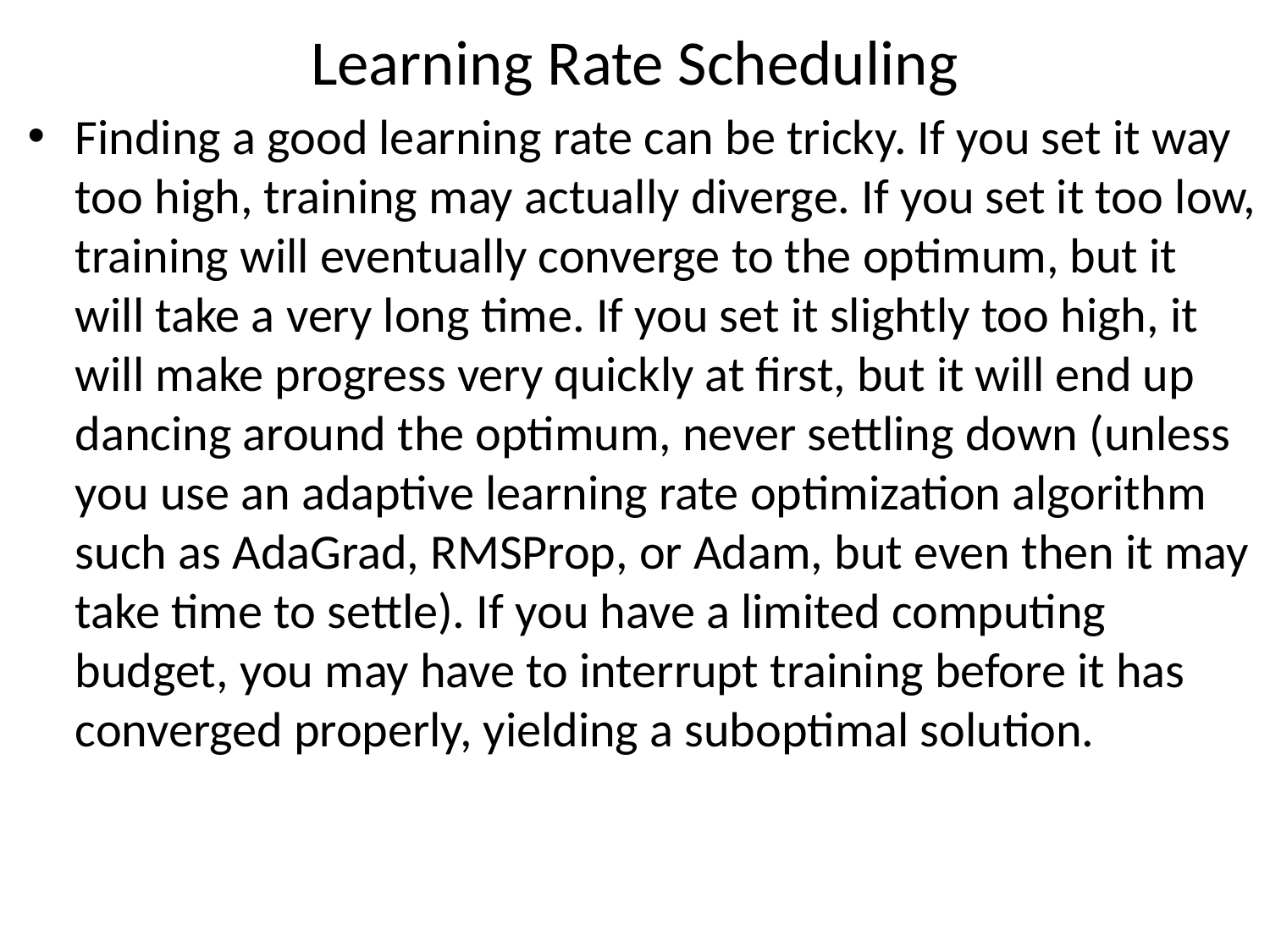

# Learning Rate Scheduling
Finding a good learning rate can be tricky. If you set it way too high, training may actually diverge. If you set it too low, training will eventually converge to the optimum, but it will take a very long time. If you set it slightly too high, it will make progress very quickly at first, but it will end up dancing around the optimum, never settling down (unless you use an adaptive learning rate optimization algorithm such as AdaGrad, RMSProp, or Adam, but even then it may take time to settle). If you have a limited computing budget, you may have to interrupt training before it has converged properly, yielding a suboptimal solution.